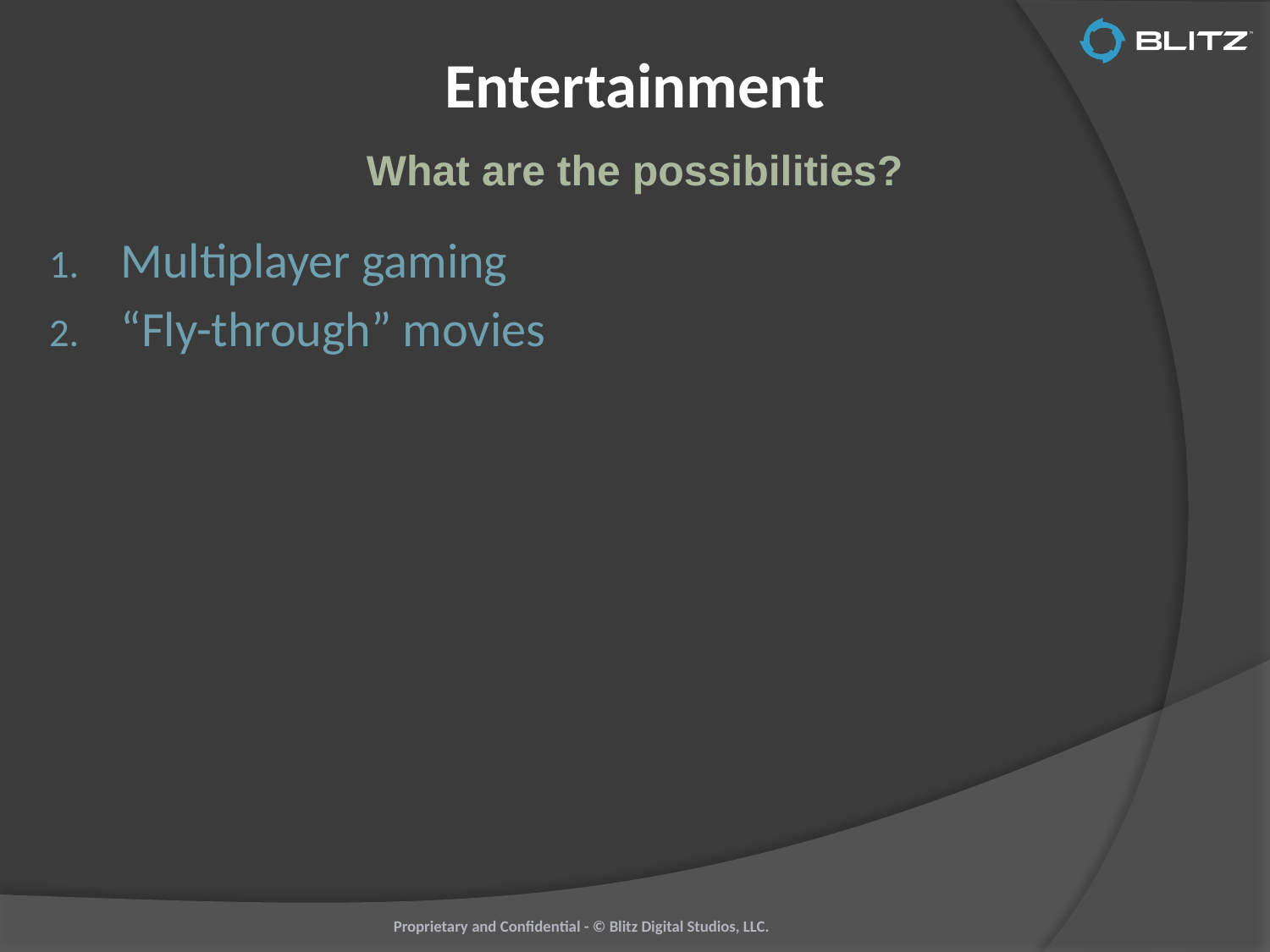

# Entertainment
What are the possibilities?
Multiplayer gaming
“Fly-through” movies